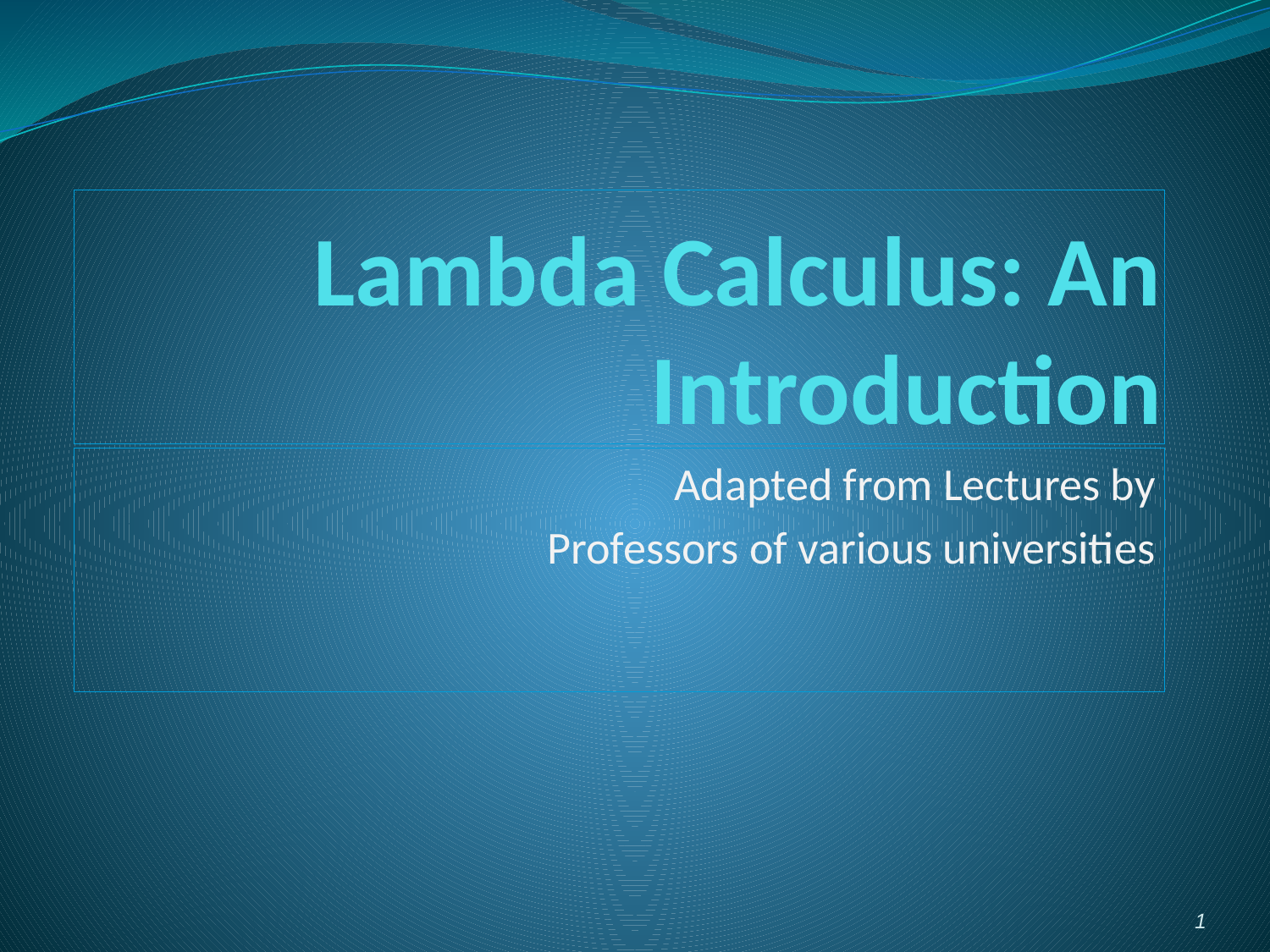

# Lambda Calculus: An Introduction
Adapted from Lectures by
Professors of various universities
1